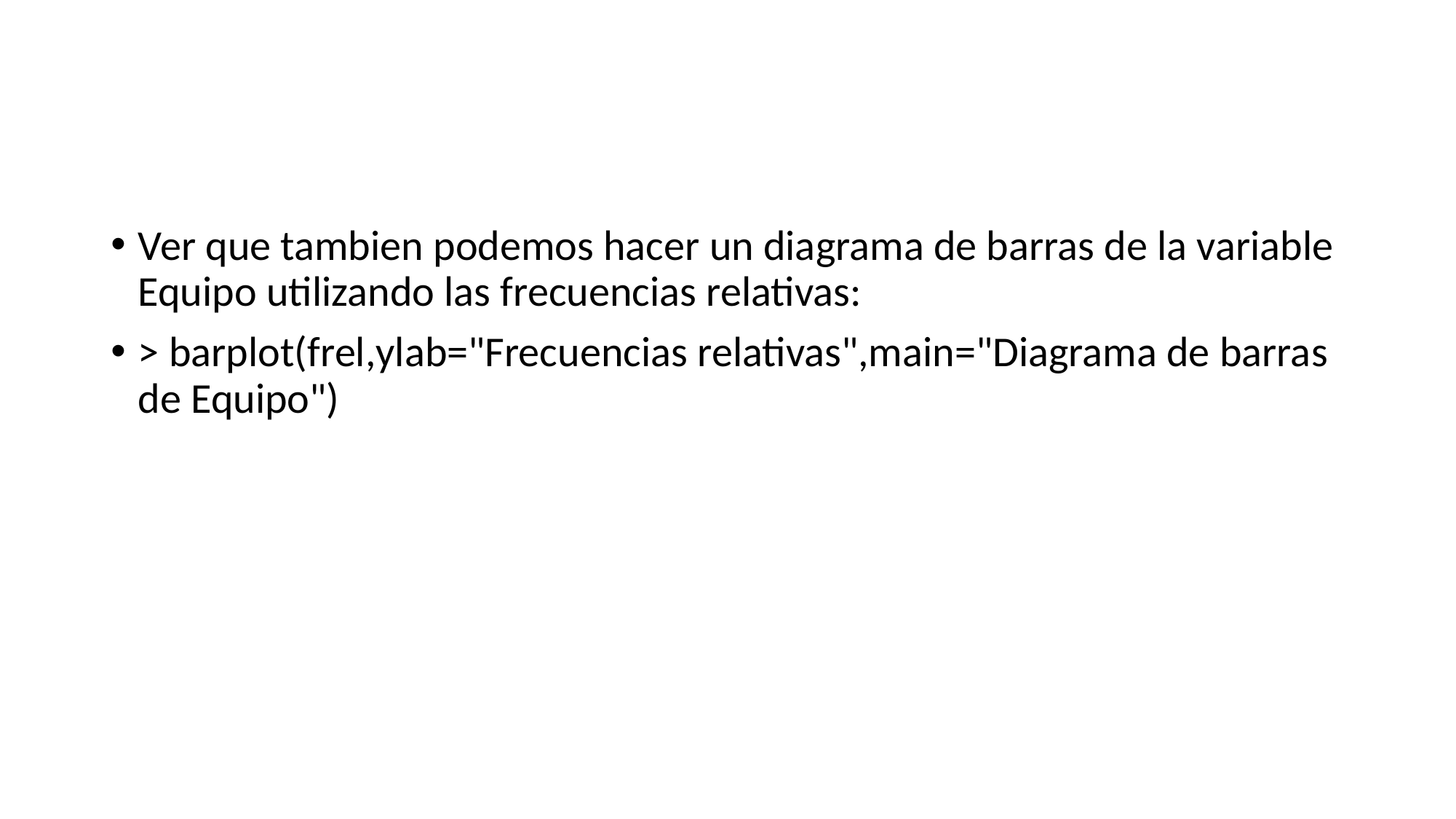

#
Ver que tambien podemos hacer un diagrama de barras de la variable Equipo utilizando las frecuencias relativas:
> barplot(frel,ylab="Frecuencias relativas",main="Diagrama de barras de Equipo")